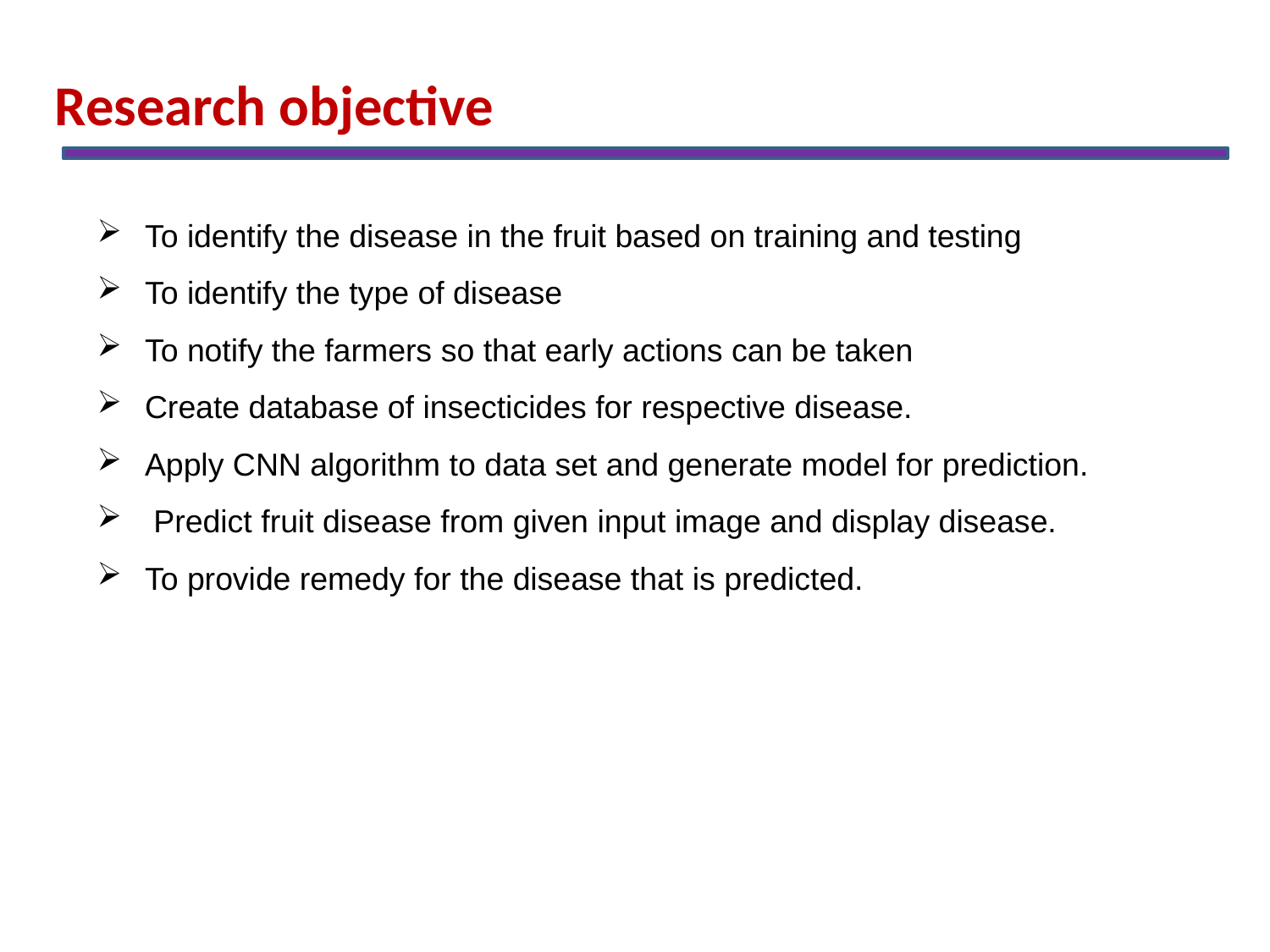

Research objective

To identify the disease in the fruit based on training and testing
To identify the type of disease
To notify the farmers so that early actions can be taken
Create database of insecticides for respective disease.
Apply CNN algorithm to data set and generate model for prediction.
 Predict fruit disease from given input image and display disease.
To provide remedy for the disease that is predicted.